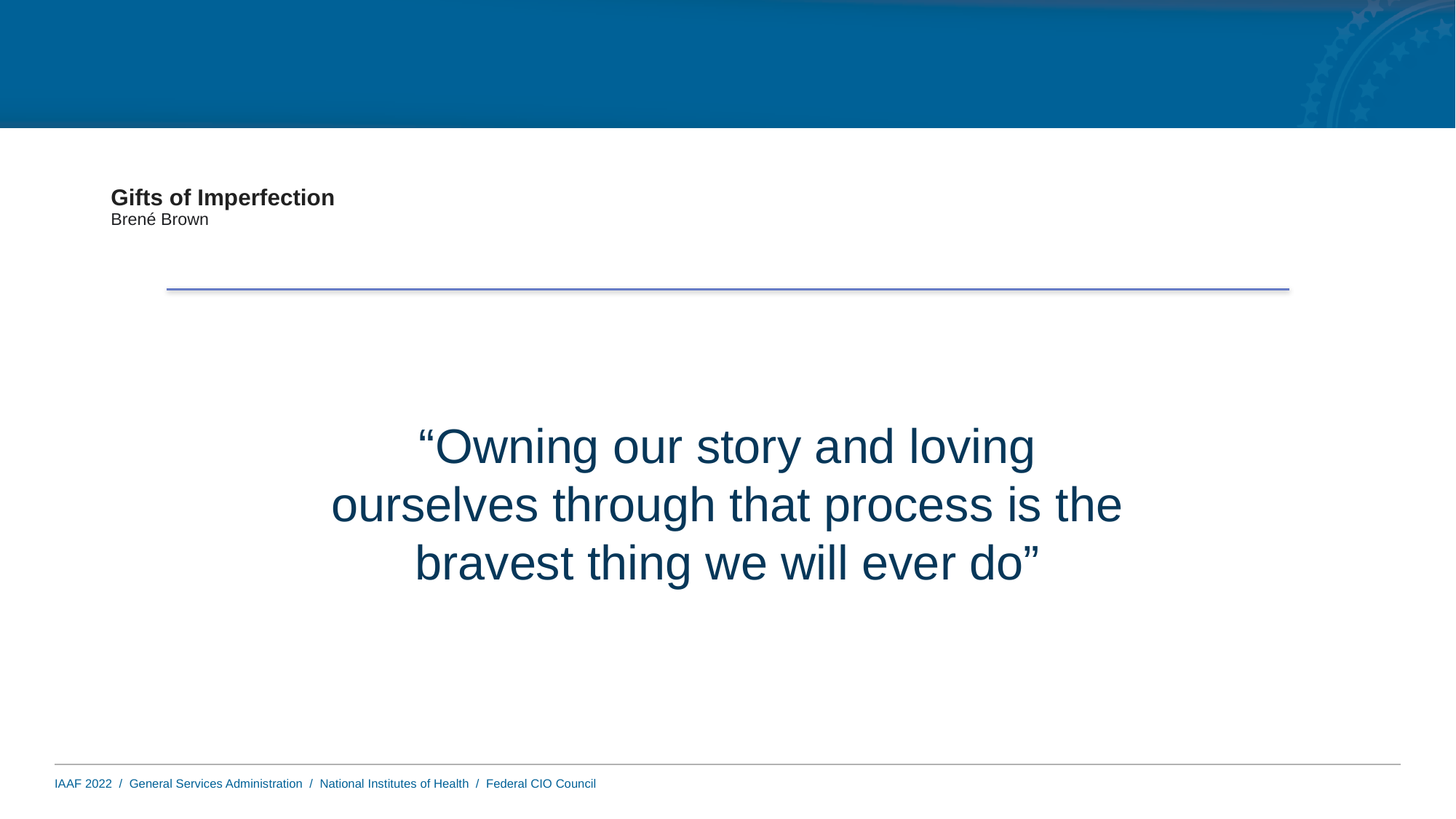

# Gifts of Imperfection Brené Brown
“Owning our story and loving ourselves through that process is the bravest thing we will ever do”